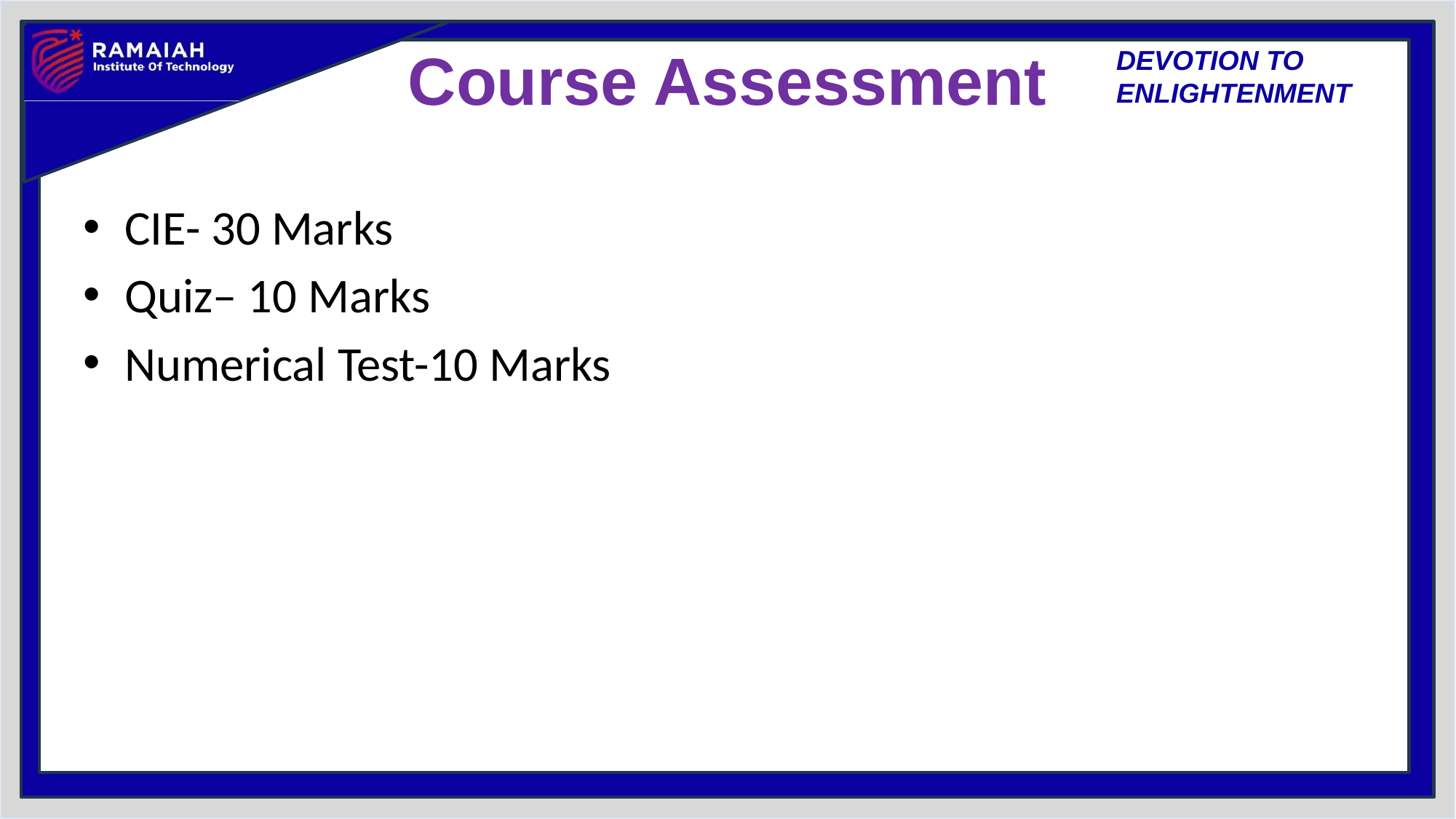

# Course Assessment
CIE- 30 Marks
Quiz– 10 Marks
Numerical Test-10 Marks